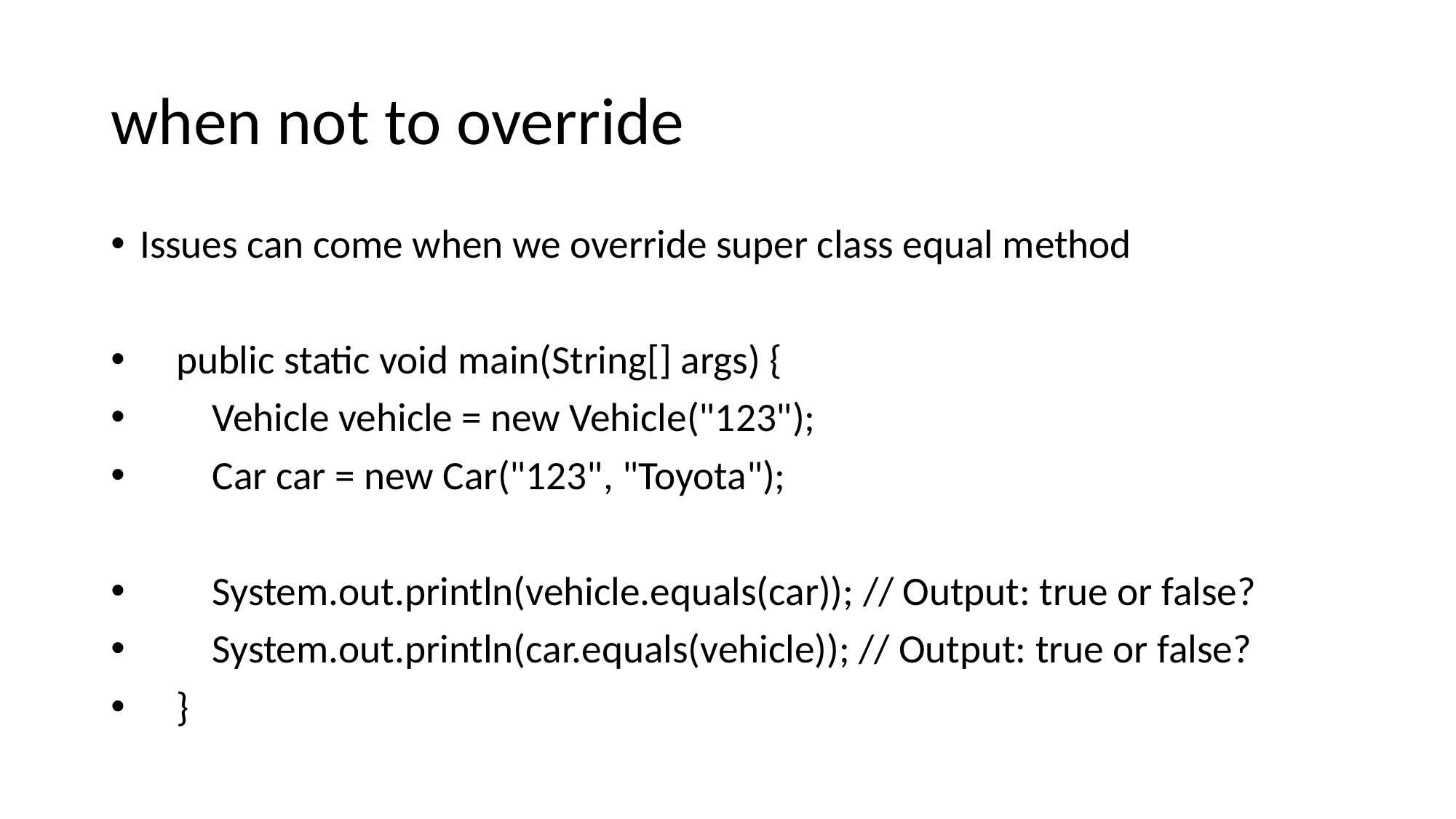

# when not to override
Issues can come when we override super class equal method

    public static void main(String[] args) {
        Vehicle vehicle = new Vehicle("123");
        Car car = new Car("123", "Toyota");

        System.out.println(vehicle.equals(car)); // Output: true or false?
        System.out.println(car.equals(vehicle)); // Output: true or false?
    }